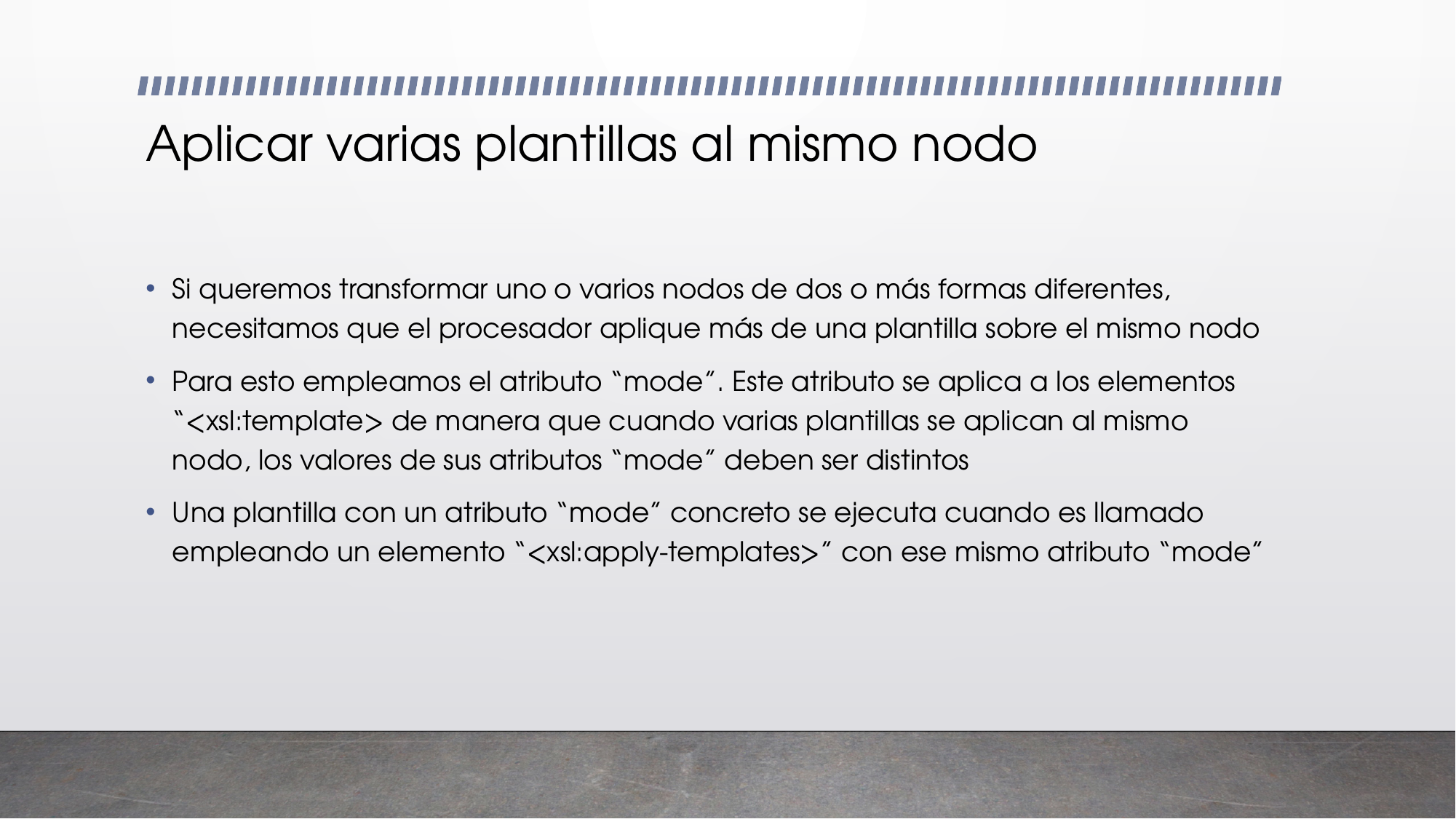

# Aplicar varias plantillas al mismo nodo
Si queremos transformar uno o varios nodos de dos o más formas diferentes, necesitamos que el procesador aplique más de una plantilla sobre el mismo nodo
Para esto empleamos el atributo “mode”. Este atributo se aplica a los elementos “<xsl:template> de manera que cuando varias plantillas se aplican al mismo nodo, los valores de sus atributos “mode” deben ser distintos
Una plantilla con un atributo “mode” concreto se ejecuta cuando es llamado empleando un elemento “<xsl:apply-templates>” con ese mismo atributo “mode”